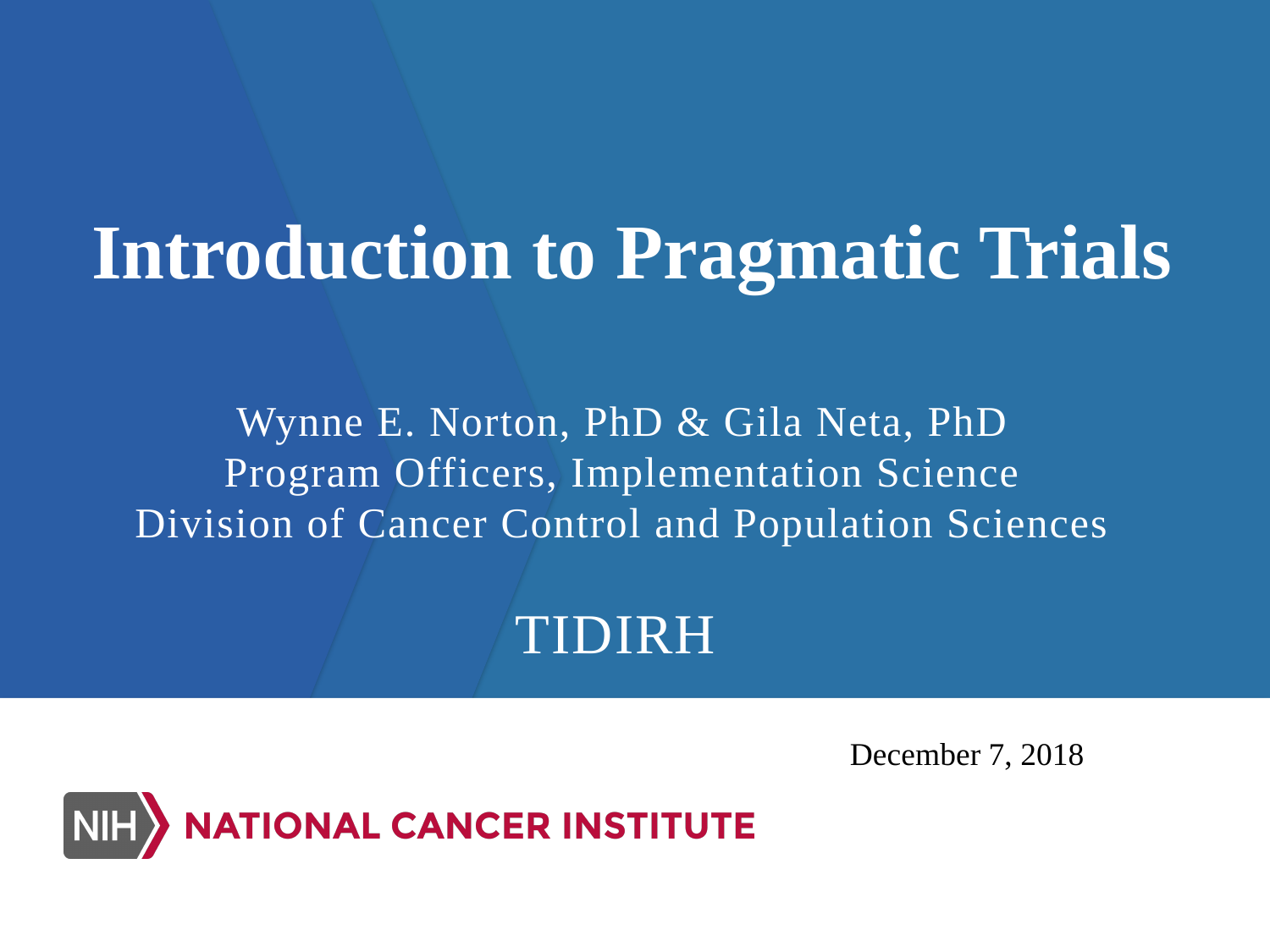

# Introduction to Pragmatic Trials
Wynne E. Norton, PhD & Gila Neta, PhD
Program Officers, Implementation Science
Division of Cancer Control and Population Sciences

TIDIRH

December 7, 2018